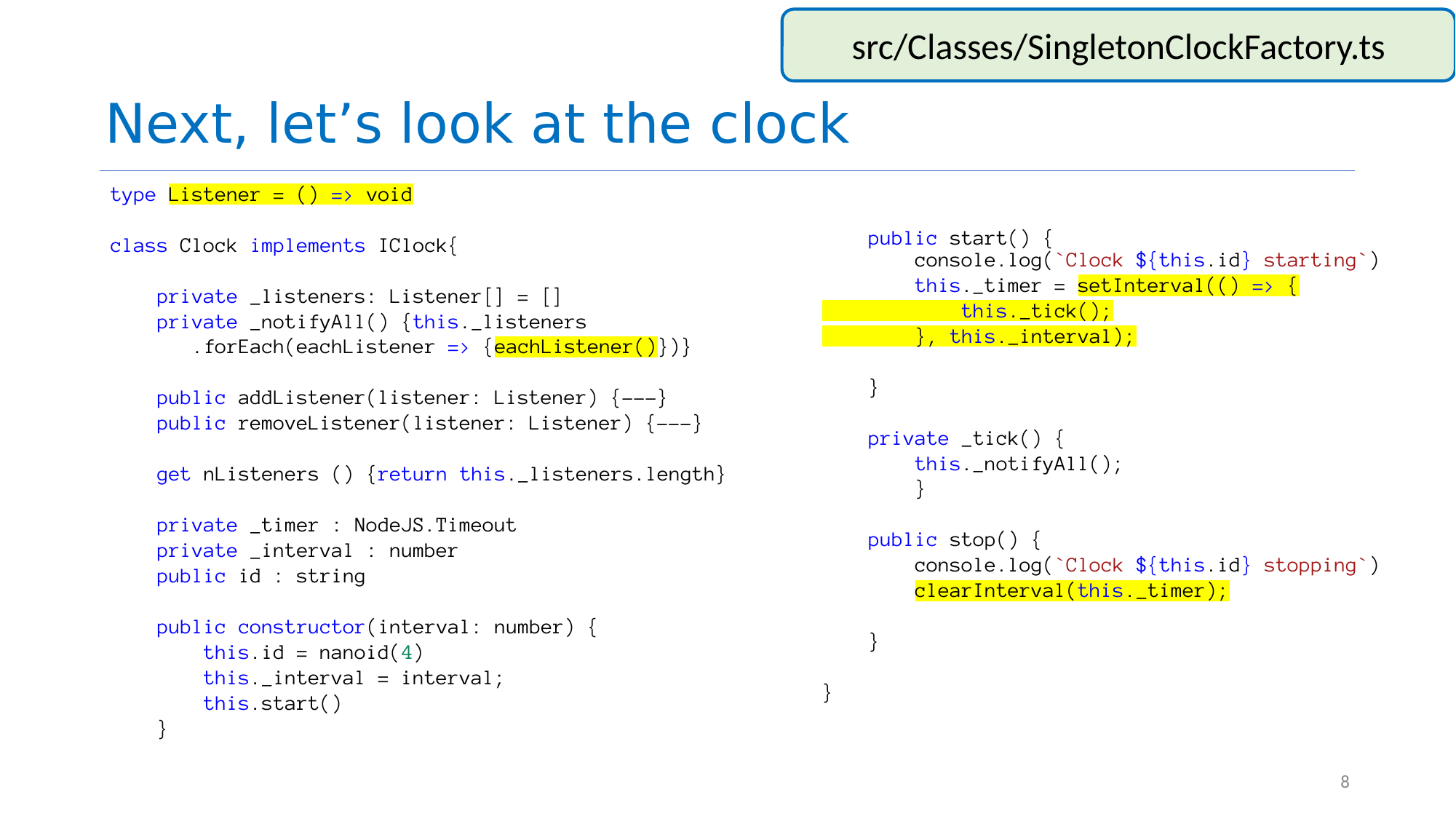

# Next, let’s look at the clock
src/Classes/SingletonClockFactory.ts
type Listener = () => void

class Clock implements IClock{
    private _listeners: Listener[] = []
    private _notifyAll() {this._listeners
       .forEach(eachListener => {eachListener()})}
    public addListener(listener: Listener) {---}
    public removeListener(listener: Listener) {---}
    get nListeners () {return this._listeners.length}
    private _timer : NodeJS.Timeout
    private _interval : number
    public id : string
    public constructor(interval: number) {
        this.id = nanoid(4)
        this._interval = interval;
        this.start()
    }

    public start() {
        console.log(`Clock ${this.id} starting`)
        this._timer = setInterval(() => {
            this._tick();
        }, this._interval);

    }
    private _tick() {
        this._notifyAll();
        }
    public stop() {
        console.log(`Clock ${this.id} stopping`)
        clearInterval(this._timer);

    }

}

8